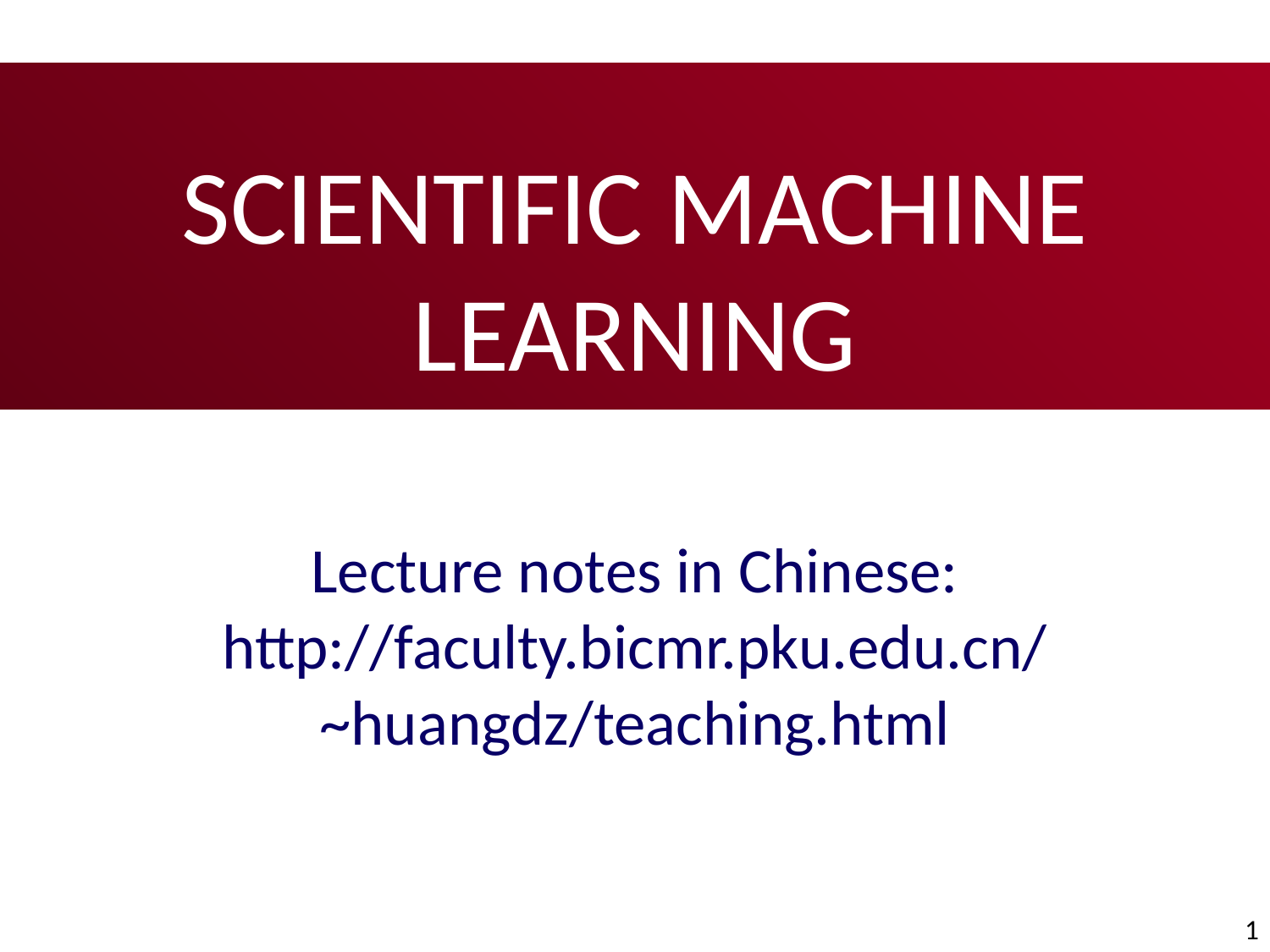

Scientific machine learning
Lecture notes in Chinese:
http://faculty.bicmr.pku.edu.cn/~huangdz/teaching.html

1